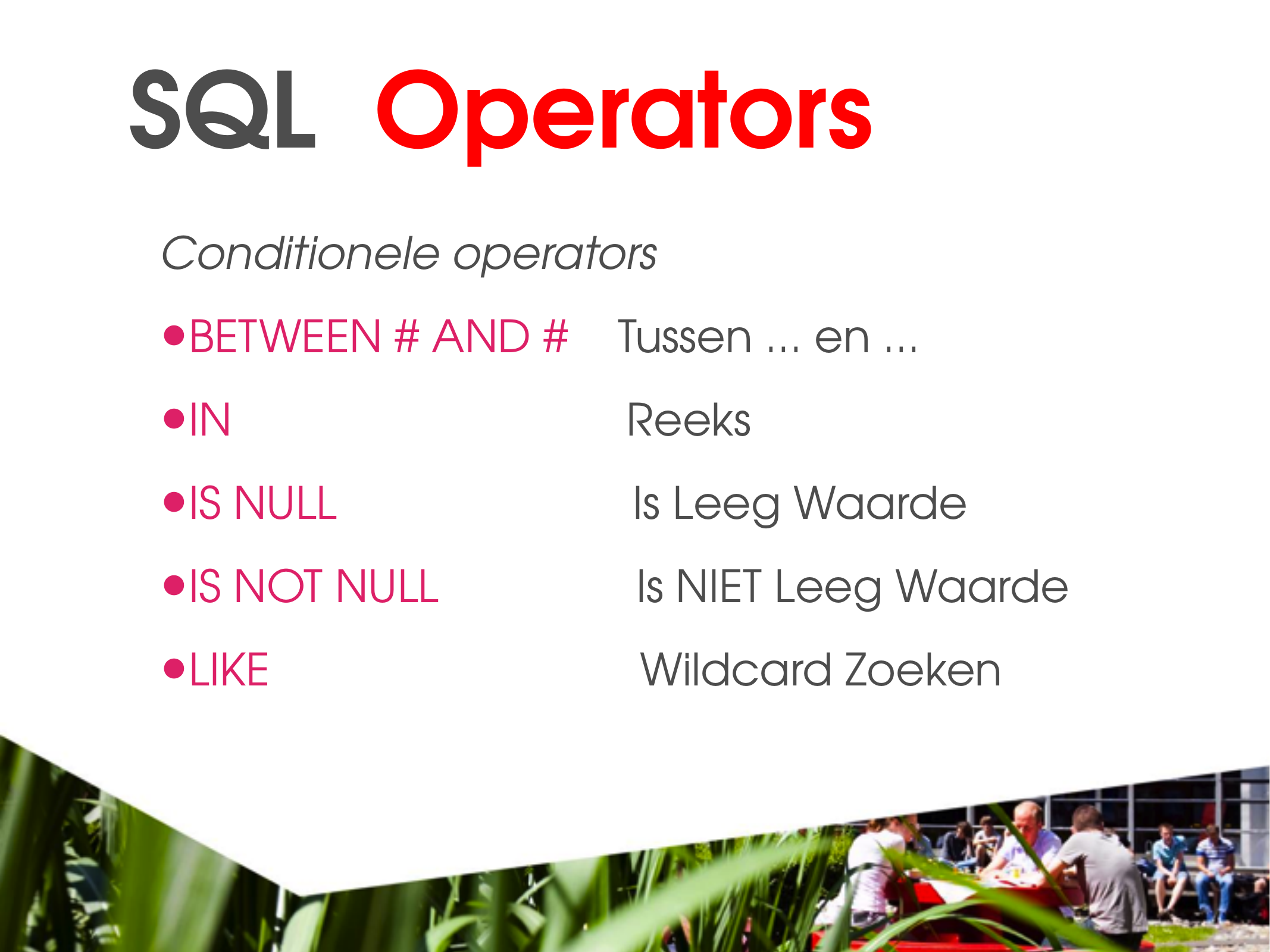

# SQL  Operators
Conditionele operators
BETWEEN # AND #    Tussen ... en ...
IN                                Reeks
IS NULL                        Is Leeg Waarde
IS NOT NULL                Is NIET Leeg Waarde
LIKE                              Wildcard Zoeken